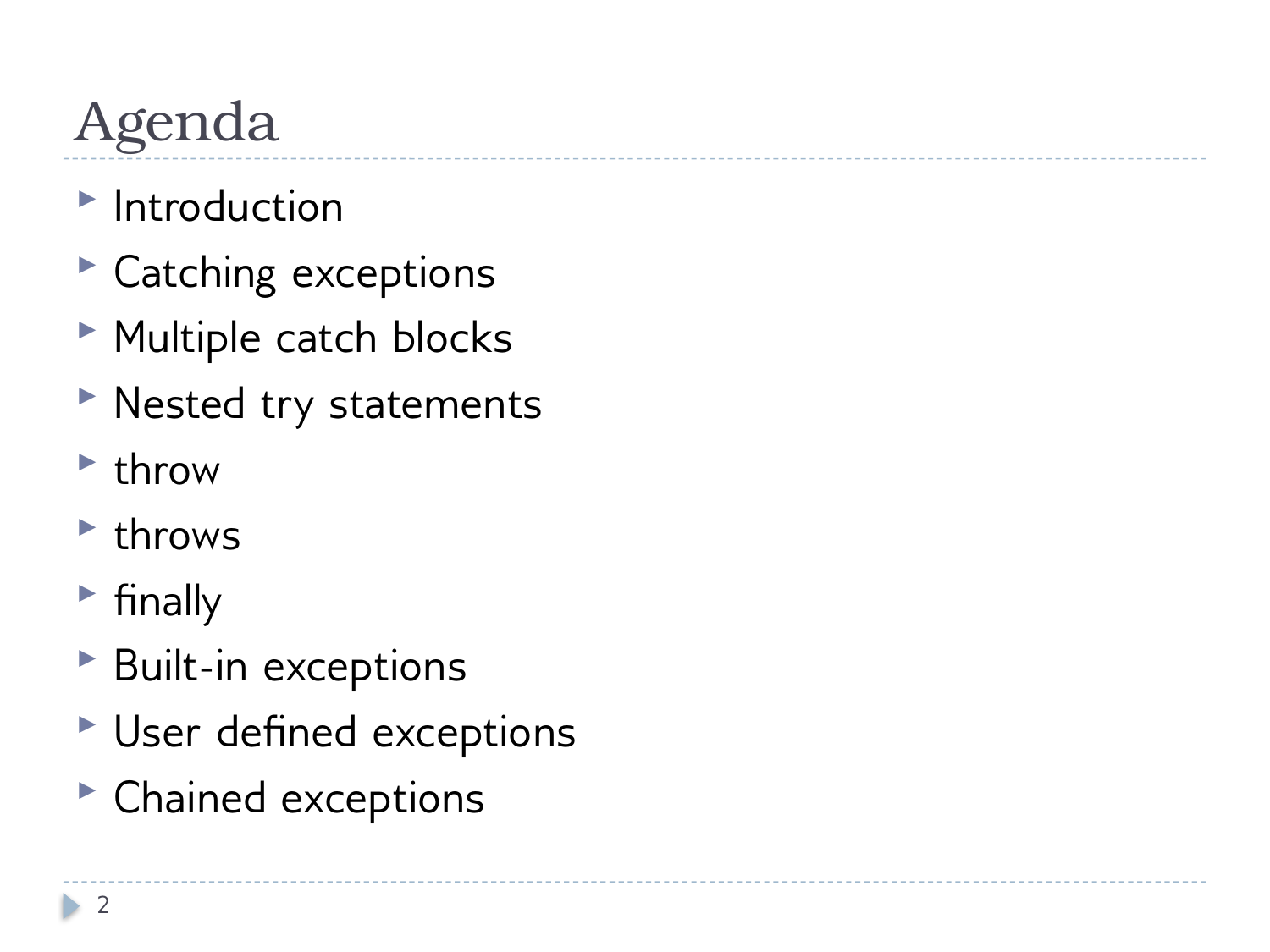

# Agenda
Introduction
Catching exceptions
Multiple catch blocks
Nested try statements
throw
throws
finally
Built-in exceptions
User defined exceptions
Chained exceptions
2